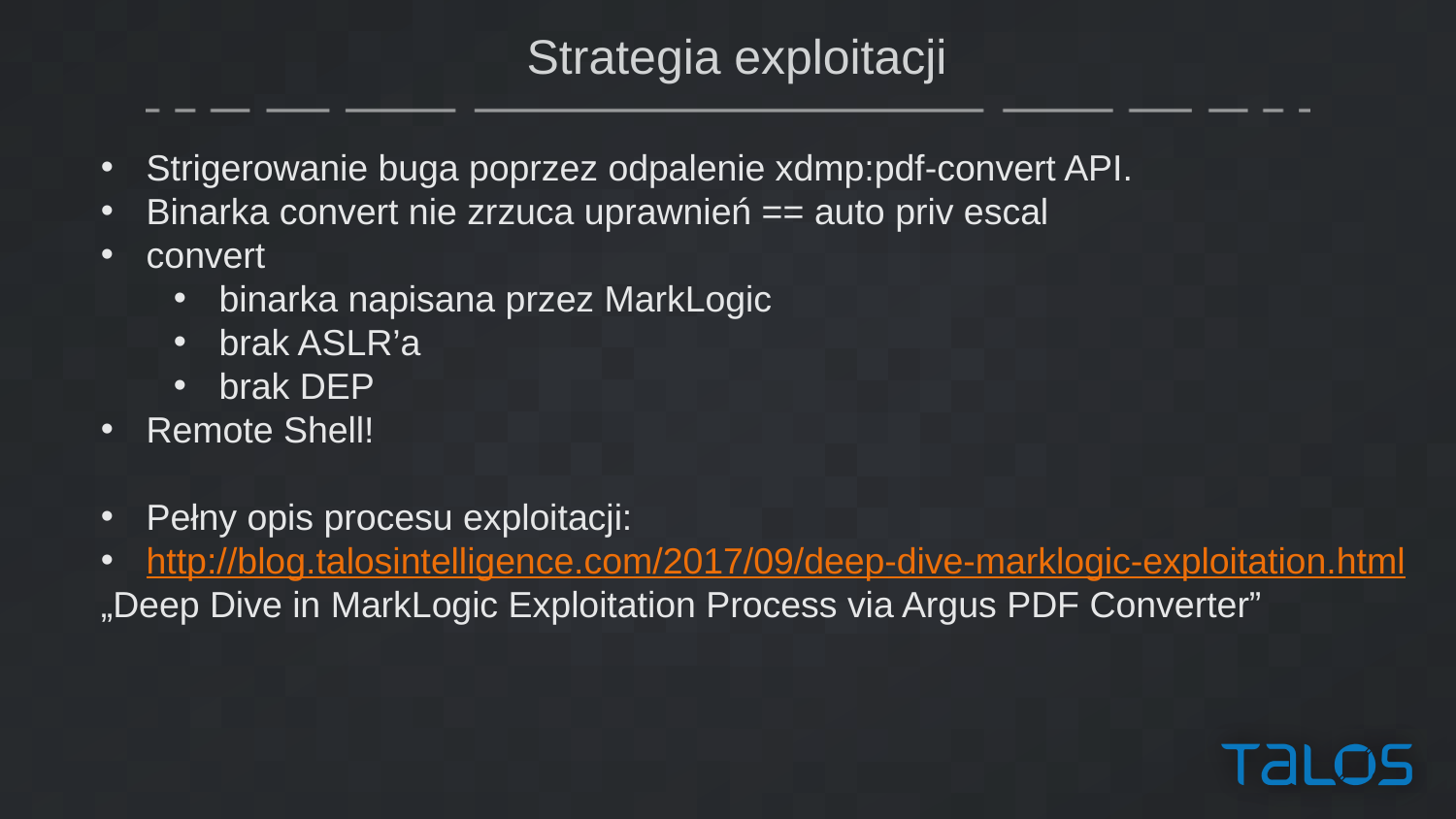

# Strategia exploitacji
Strigerowanie buga poprzez odpalenie xdmp:pdf-convert API.
Binarka convert nie zrzuca uprawnień == auto priv escal
convert
binarka napisana przez MarkLogic
brak ASLR’a
brak DEP
Remote Shell!

Pełny opis procesu exploitacji:
http://blog.talosintelligence.com/2017/09/deep-dive-marklogic-exploitation.html
„Deep Dive in MarkLogic Exploitation Process via Argus PDF Converter”